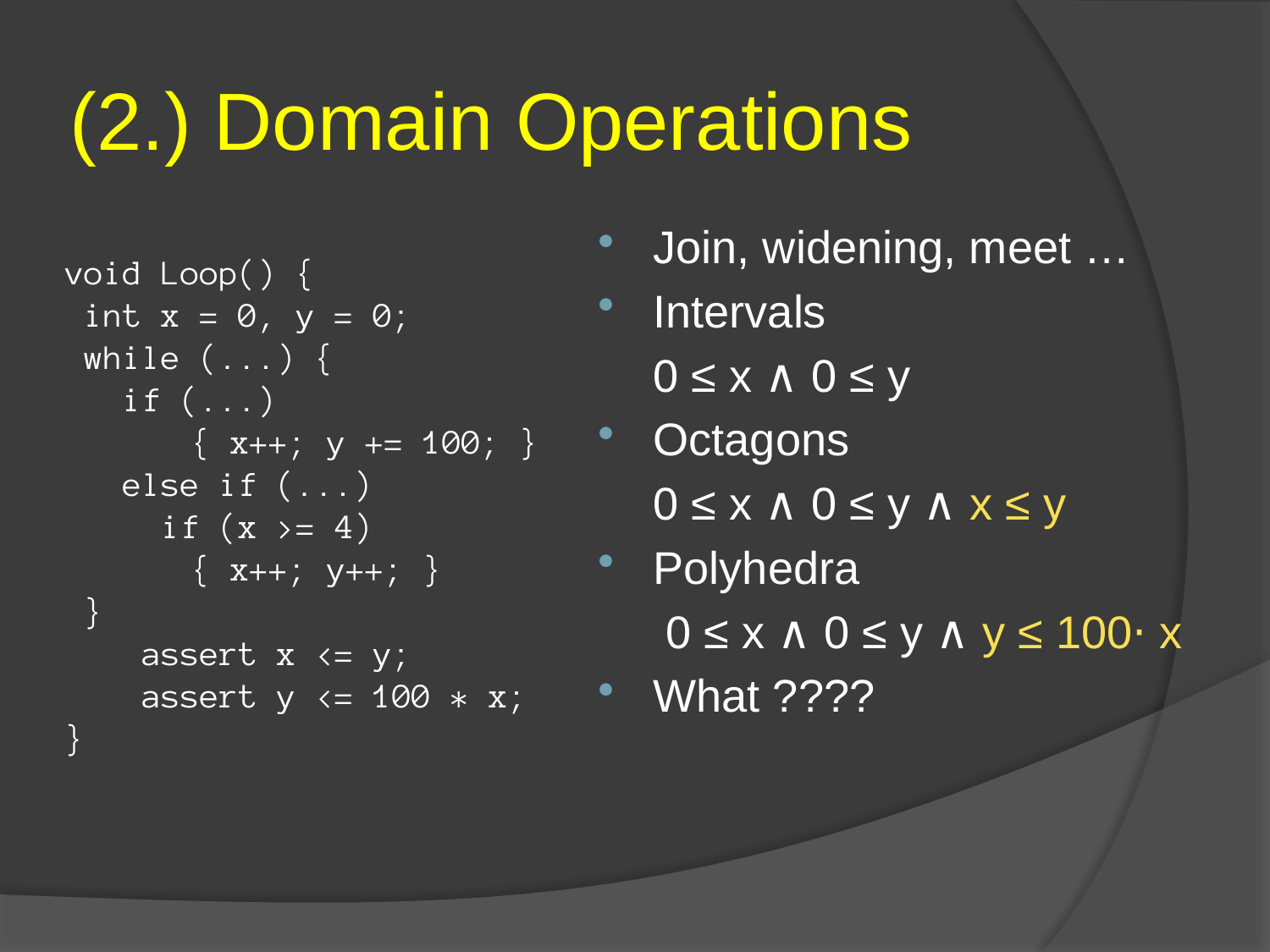

# (2.) Domain Operations
Join, widening, meet …
Intervals
	0 ≤ x ∧ 0 ≤ y
Octagons
	0 ≤ x ∧ 0 ≤ y ∧ x ≤ y
Polyhedra
	 0 ≤ x ∧ 0 ≤ y ∧ y ≤ 100⋅ x
What ????

void Loop() {
 int x = 0, y = 0;
 while (...) {
   if (...)
	{ x++; y += 100; }
   else if (...)
     if (x >= 4)
	{ x++; y++; }
 }
    assert x <= y;
    assert y <= 100 * x;
}